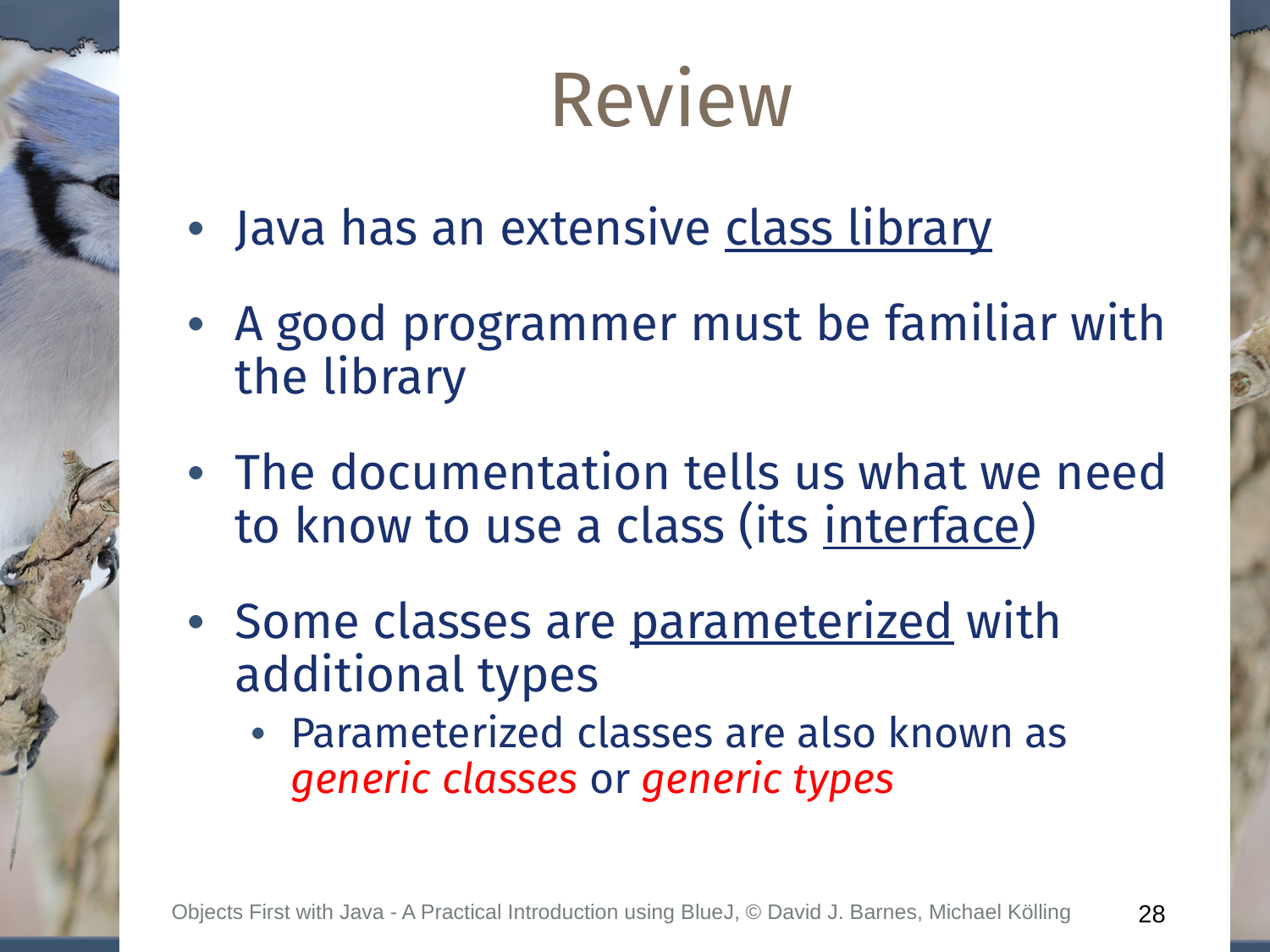

# Review
Java has an extensive class library
A good programmer must be familiar with the library
The documentation tells us what we need to know to use a class (its interface)
Some classes are parameterized with additional types
Parameterized classes are also known as generic classes or generic types
Objects First with Java - A Practical Introduction using BlueJ, © David J. Barnes, Michael Kölling